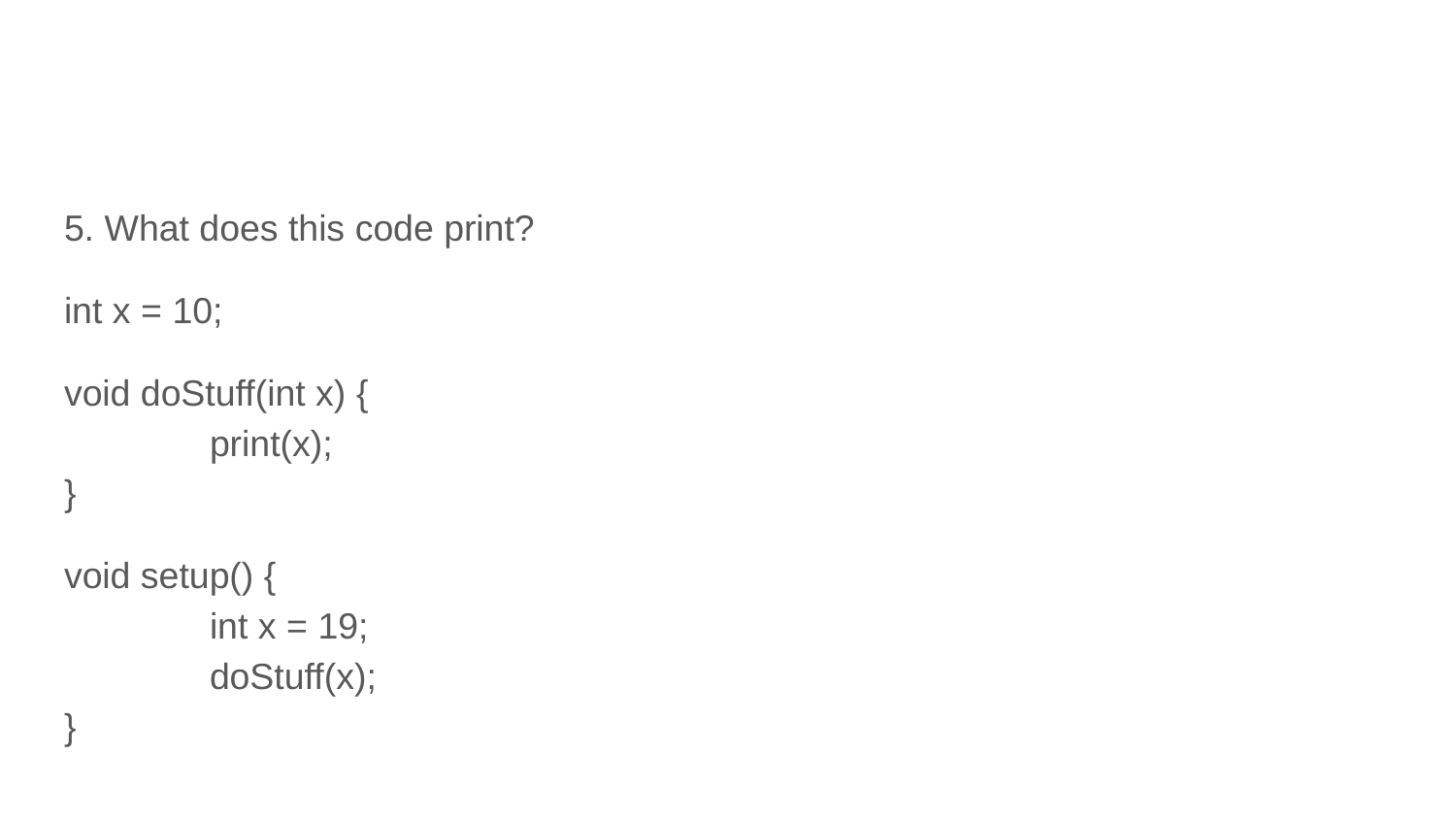

#
5. What does this code print?
int x = 10;
void doStuff(int x) {
	print(x);
}
void setup() {
	int x = 19;
	doStuff(x);
}